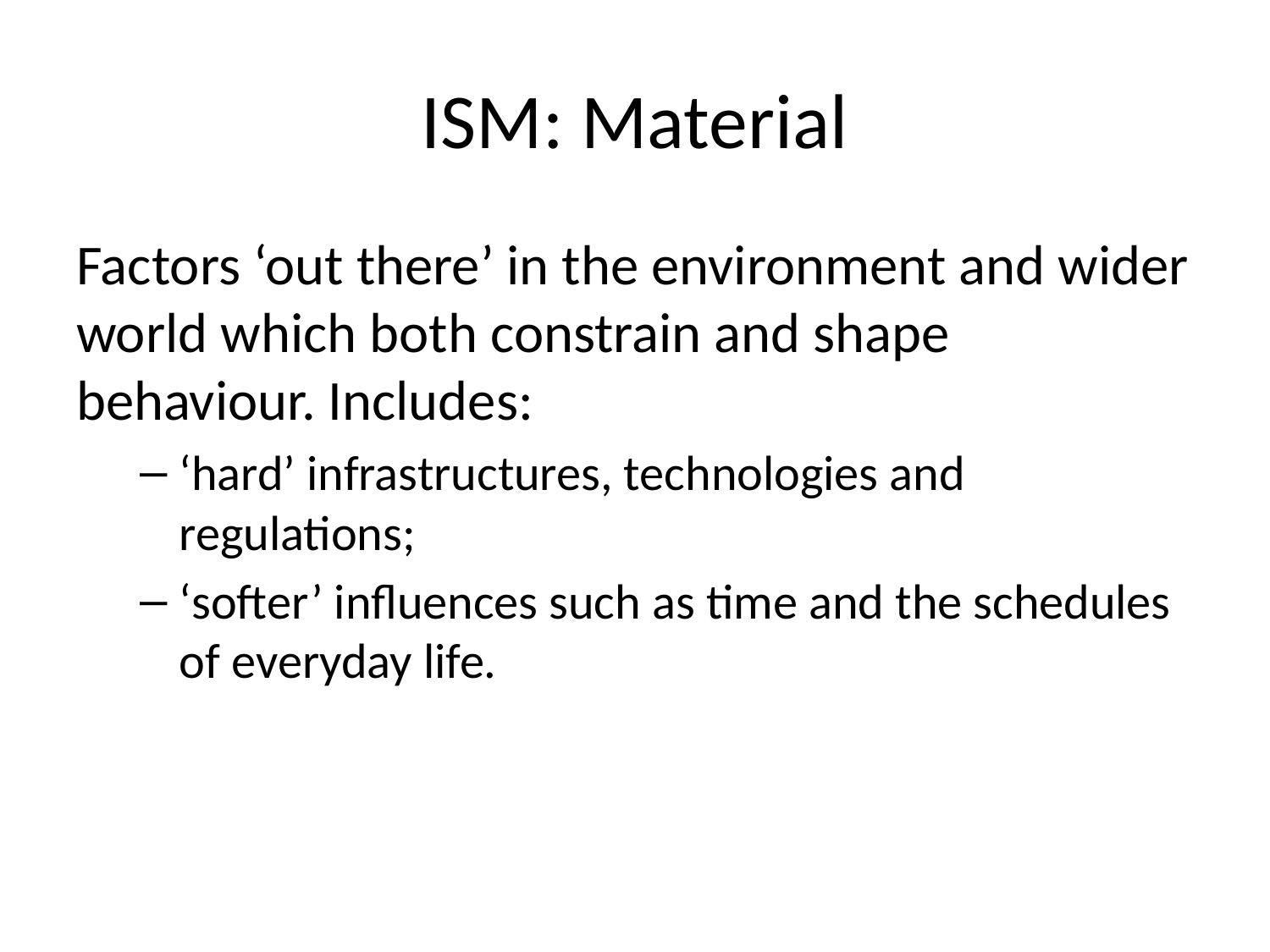

# ISM: Material
Factors ‘out there’ in the environment and wider world which both constrain and shape behaviour. Includes:
‘hard’ infrastructures, technologies and regulations;
‘softer’ influences such as time and the schedules of everyday life.